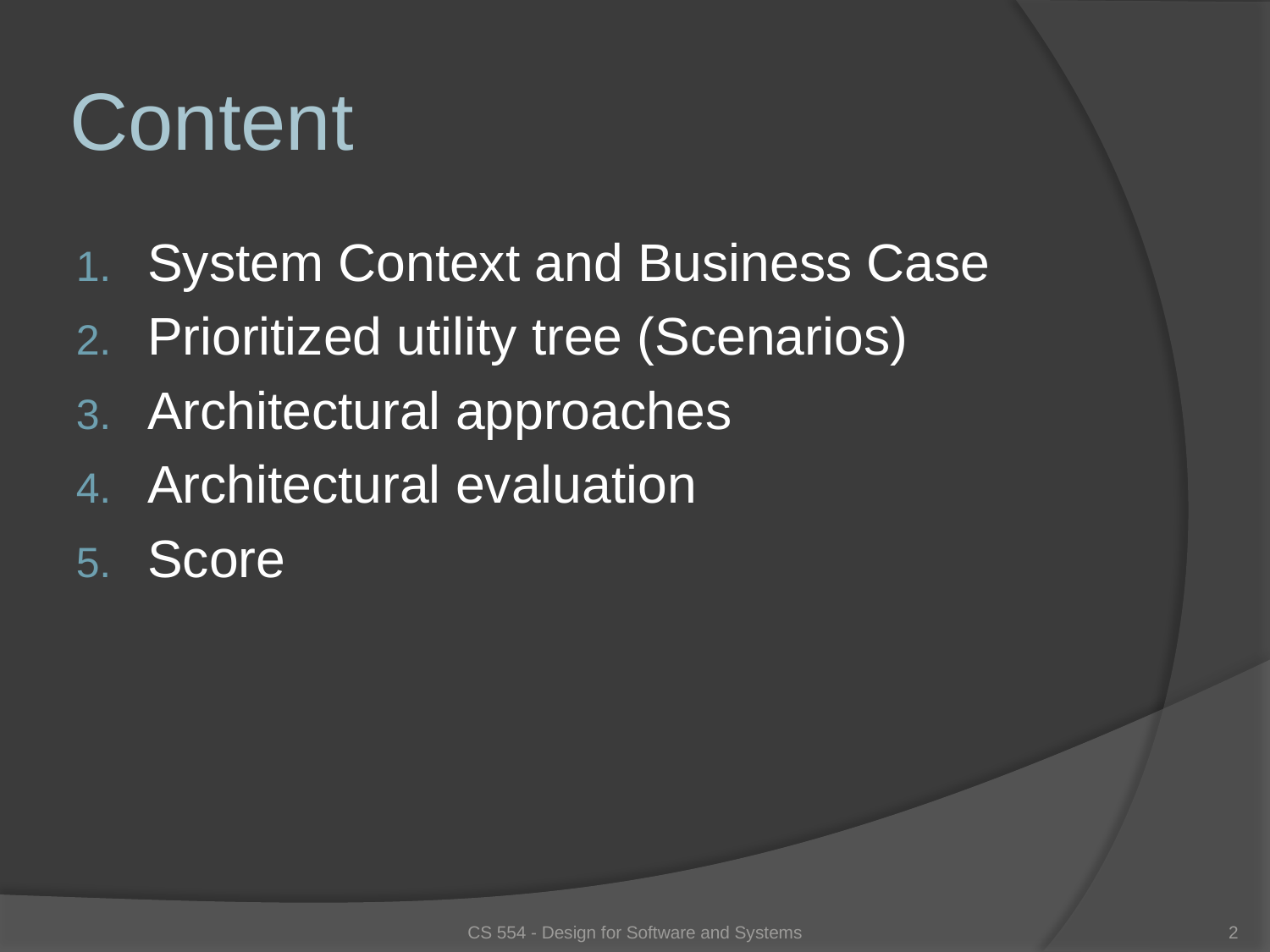

# Content
System Context and Business Case
Prioritized utility tree (Scenarios)
Architectural approaches
Architectural evaluation
Score
CS 554 - Design for Software and Systems
2